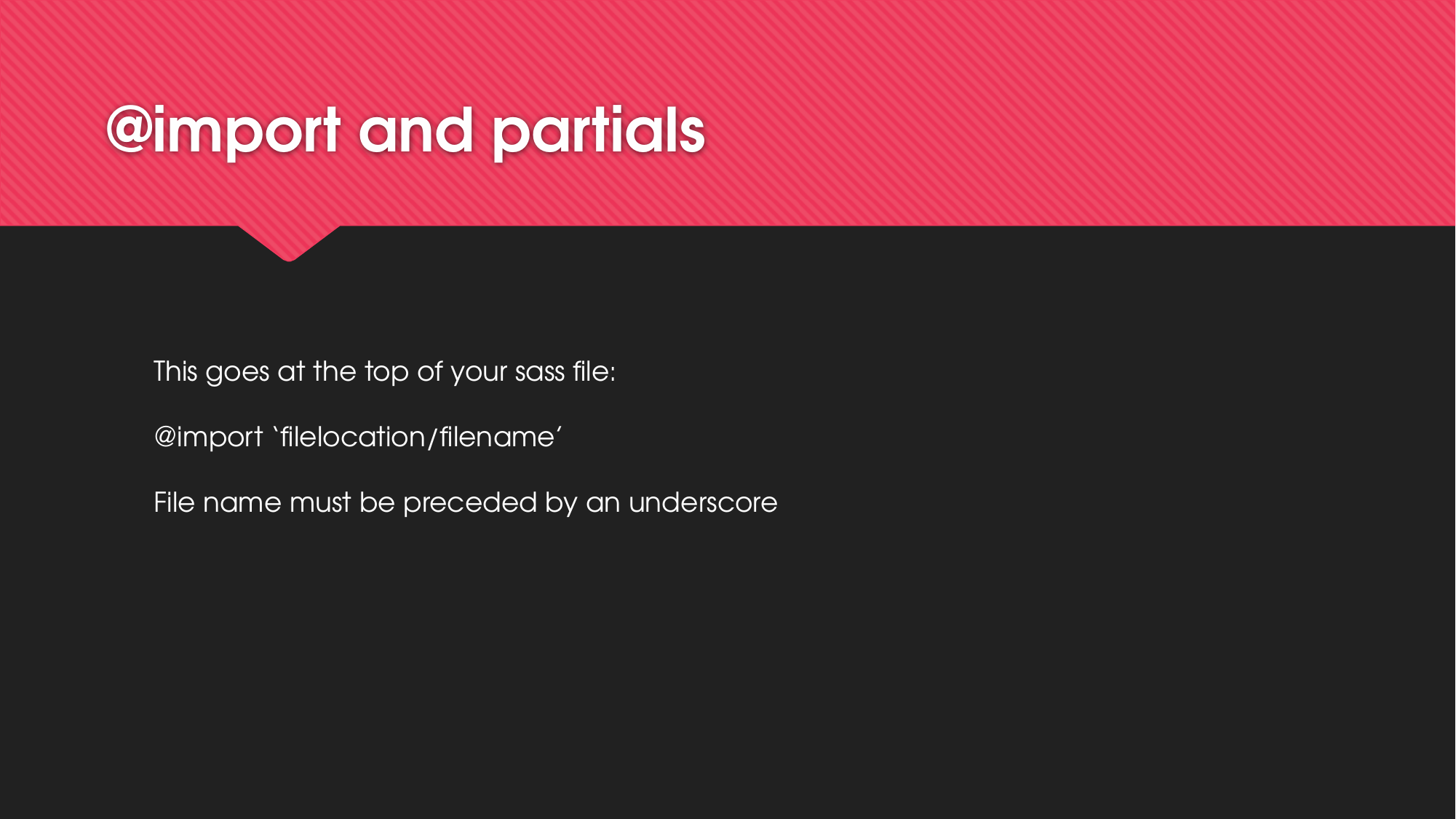

# @import and partials
This goes at the top of your sass file:

@import ‘filelocation/filename’

File name must be preceded by an underscore